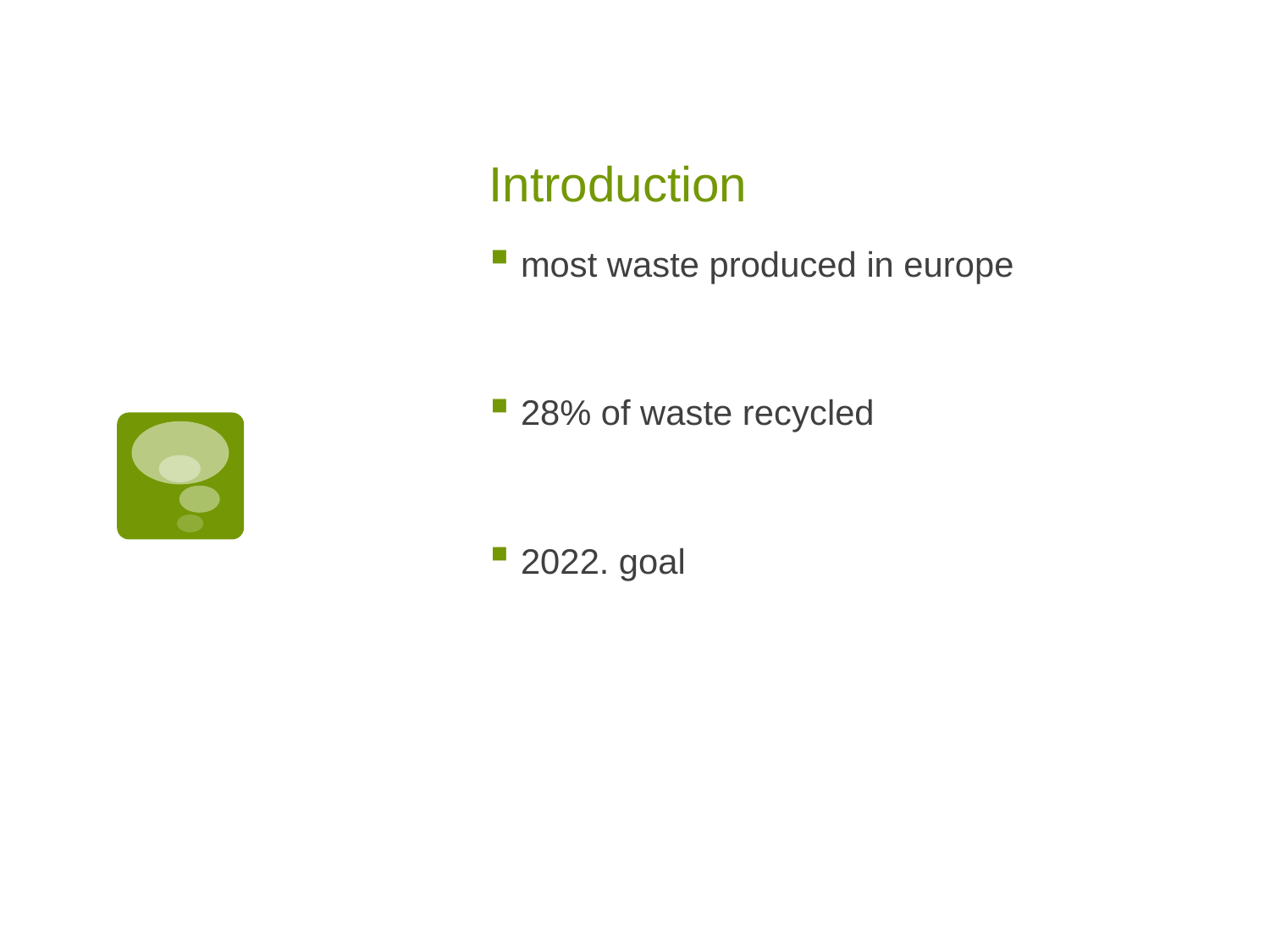

# Introduction
most waste produced in europe

28% of waste recycled

2022. goal